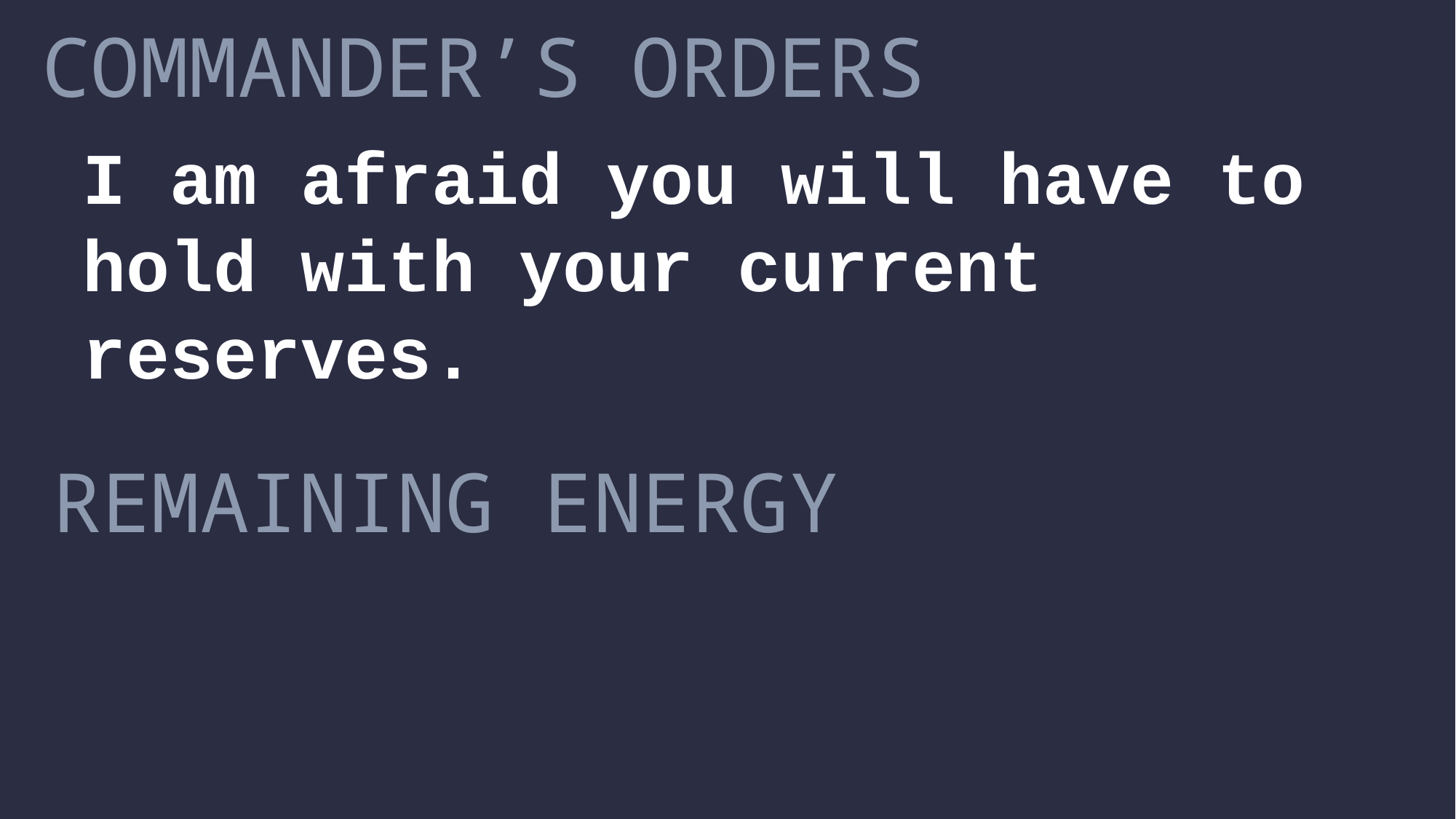

COMMANDER’S ORDERS
I am afraid you will have to hold with your current reserves.
REMAINING ENERGY